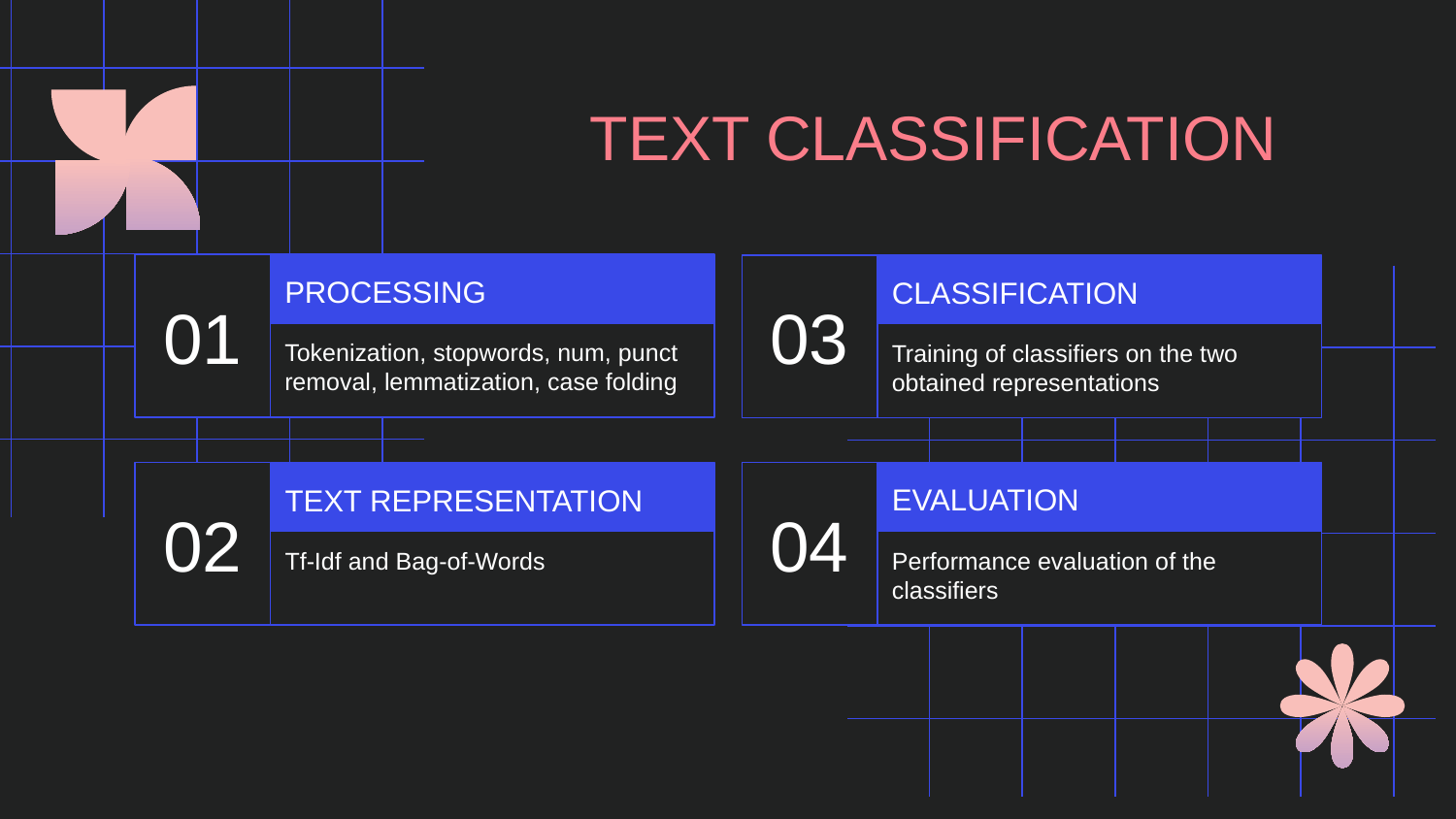

TEXT CLASSIFICATION

PROCESSING
01
03
CLASSIFICATION
Tokenization, stopwords, num, punct removal, lemmatization, case folding
Training of classifiers on the two obtained representations
EVALUATION
04
# 02
TEXT REPRESENTATION
Performance evaluation of the classifiers
Tf-Idf and Bag-of-Words